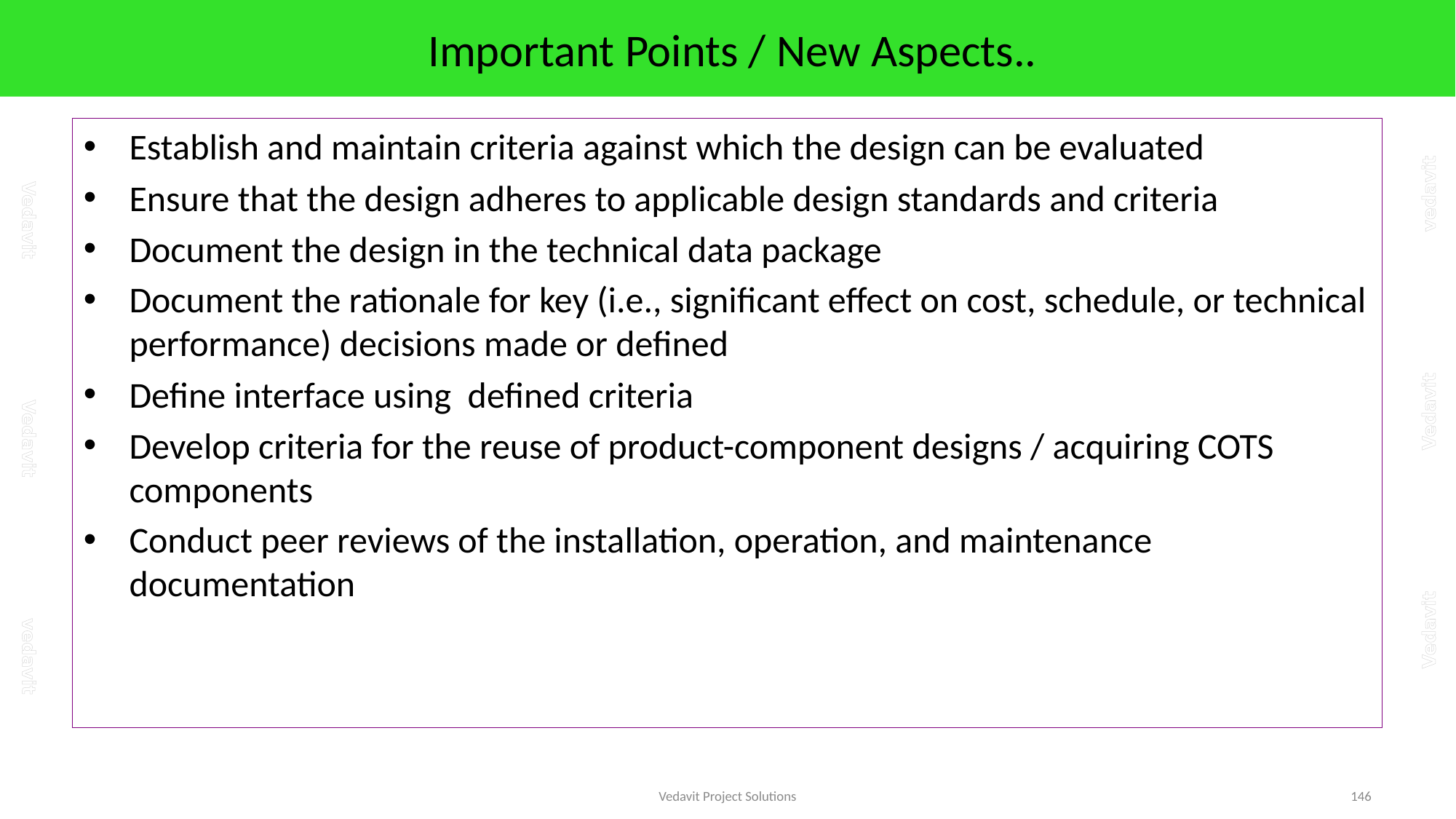

# Important Points / New Aspects..
Establish and maintain criteria against which the design can be evaluated
Ensure that the design adheres to applicable design standards and criteria
Document the design in the technical data package
Document the rationale for key (i.e., significant effect on cost, schedule, or technical performance) decisions made or defined
Define interface using  defined criteria
Develop criteria for the reuse of product-component designs / acquiring COTS components
Conduct peer reviews of the installation, operation, and maintenance documentation
Vedavit Project Solutions
146